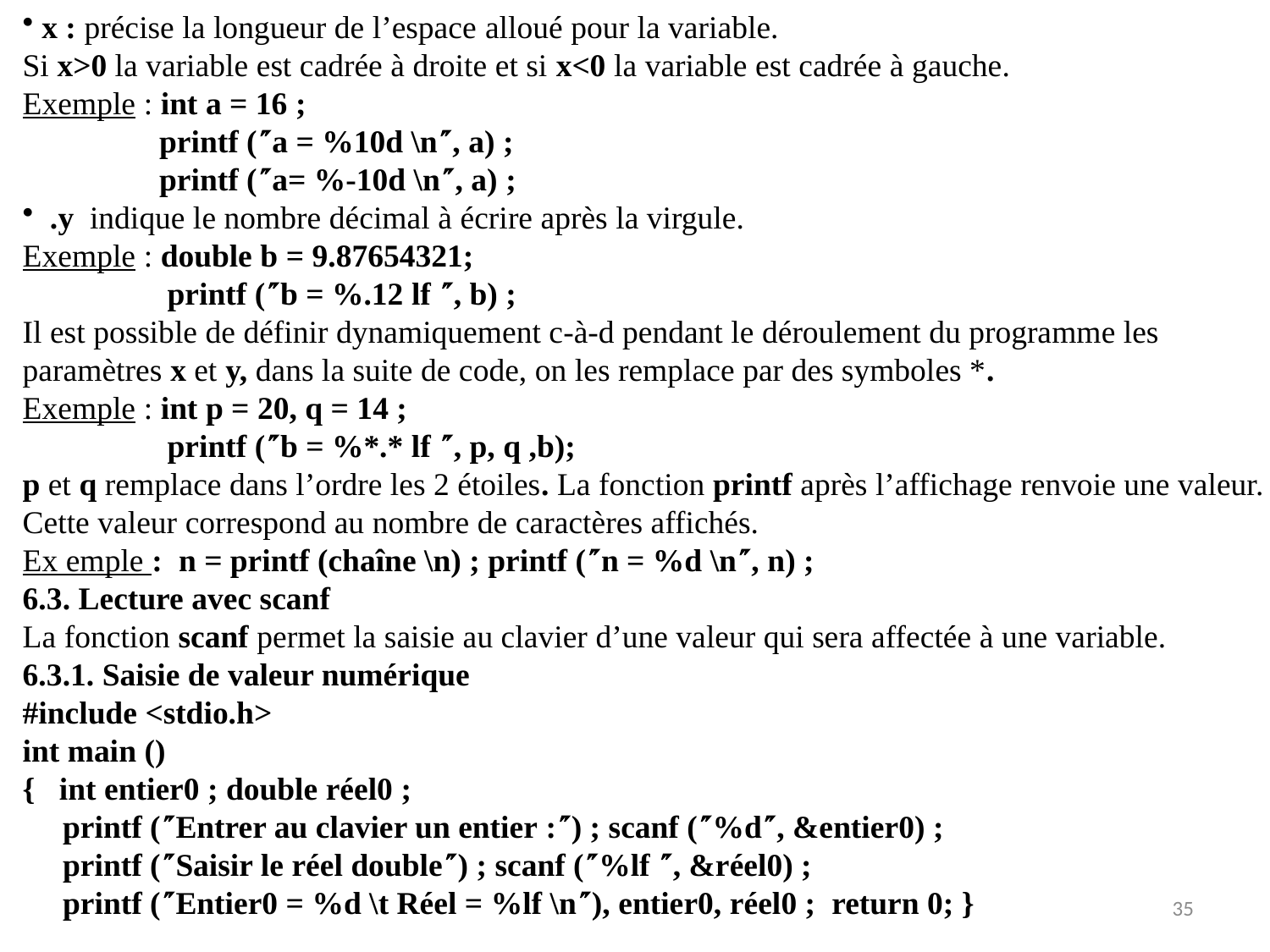

x : précise la longueur de l’espace alloué pour la variable.
Si x>0 la variable est cadrée à droite et si x<0 la variable est cadrée à gauche.
Exemple : int a = 16 ;
                 printf (″a = %10d \n″, a) ;
                 printf (″a= %-10d \n″, a) ;
  .y  indique le nombre décimal à écrire après la virgule.
Exemple : double b = 9.87654321;
                  printf (″b = %.12 lf ″, b) ;
Il est possible de définir dynamiquement c-à-d pendant le déroulement du programme les paramètres x et y, dans la suite de code, on les remplace par des symboles *.
Exemple : int p = 20, q = 14 ;
                  printf (″b = %*.* lf ″, p, q ,b);
p et q remplace dans l’ordre les 2 étoiles. La fonction printf après l’affichage renvoie une valeur. Cette valeur correspond au nombre de caractères affichés.
Ex emple :  n = printf (chaîne \n) ; printf (″n = %d \n″, n) ;
6.3. Lecture avec scanf
La fonction scanf permet la saisie au clavier d’une valeur qui sera affectée à une variable.
6.3.1. Saisie de valeur numérique
#include <stdio.h>
int main ()
{   int entier0 ; double réel0 ;
     printf (″Entrer au clavier un entier :″) ; scanf (″%d″, &entier0) ;
     printf (″Saisir le réel double″) ; scanf (″%lf ″, &réel0) ;
     printf (″Entier0 = %d \t Réel = %lf \n″), entier0, réel0 ;  return 0; }
35